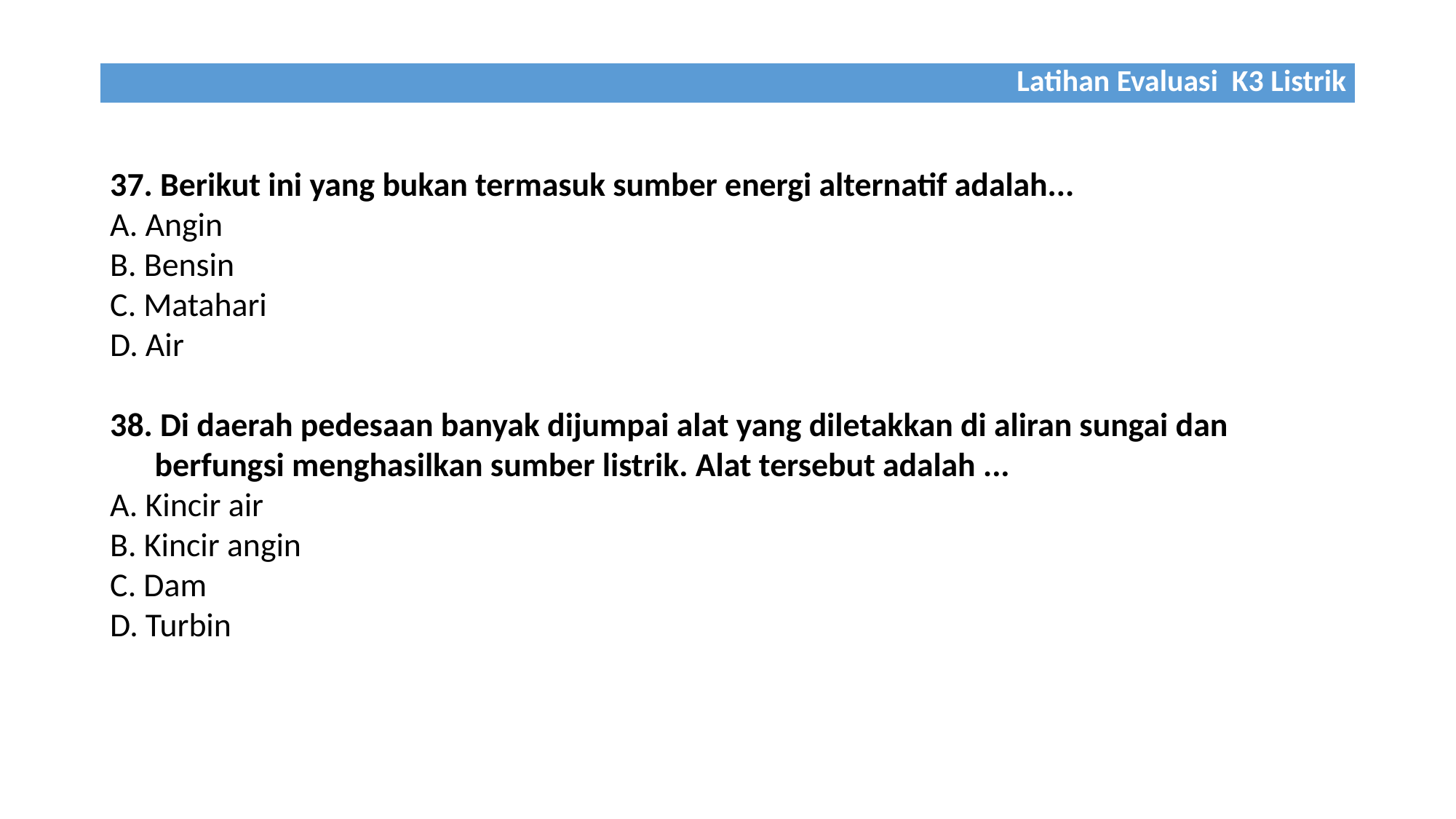

| Latihan Evaluasi K3 Listrik |
| --- |
37. Berikut ini yang bukan termasuk sumber energi alternatif adalah...
A. Angin
B. Bensin
C. Matahari
D. Air

38. Di daerah pedesaan banyak dijumpai alat yang diletakkan di aliran sungai dan
      berfungsi menghasilkan sumber listrik. Alat tersebut adalah ...
A. Kincir air
B. Kincir angin
C. Dam
D. Turbin